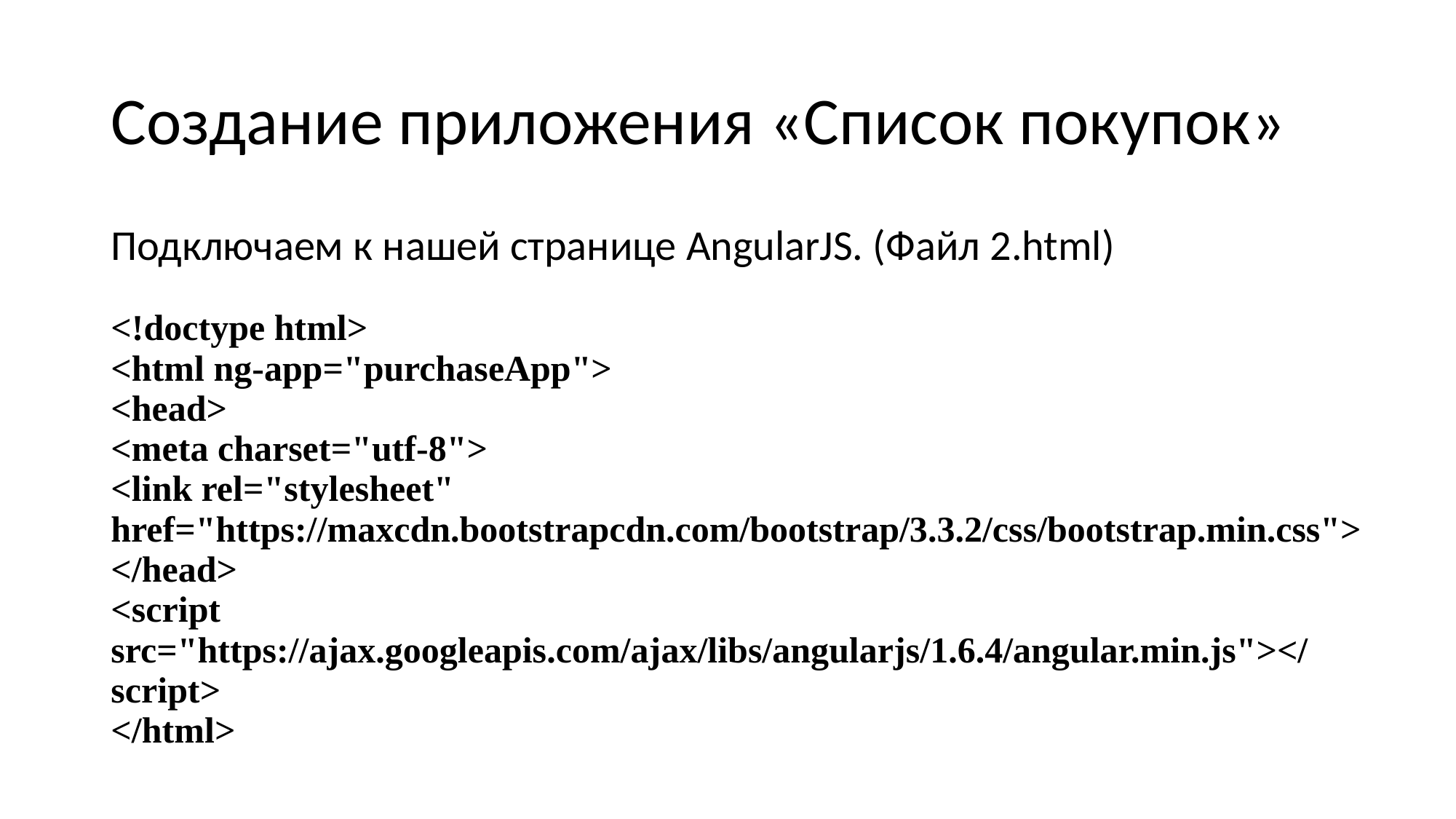

# Создание приложения «Список покупок»
Подключаем к нашей странице AngularJS. (Файл 2.html)

| <!doctype html> <html ng-app="purchaseApp"> <head> <meta charset="utf-8"> <link rel="stylesheet" href="https://maxcdn.bootstrapcdn.com/bootstrap/3.3.2/css/bootstrap.min.css"> </head> <script src="https://ajax.googleapis.com/ajax/libs/angularjs/1.6.4/angular.min.js"></script> </html> |
| --- |